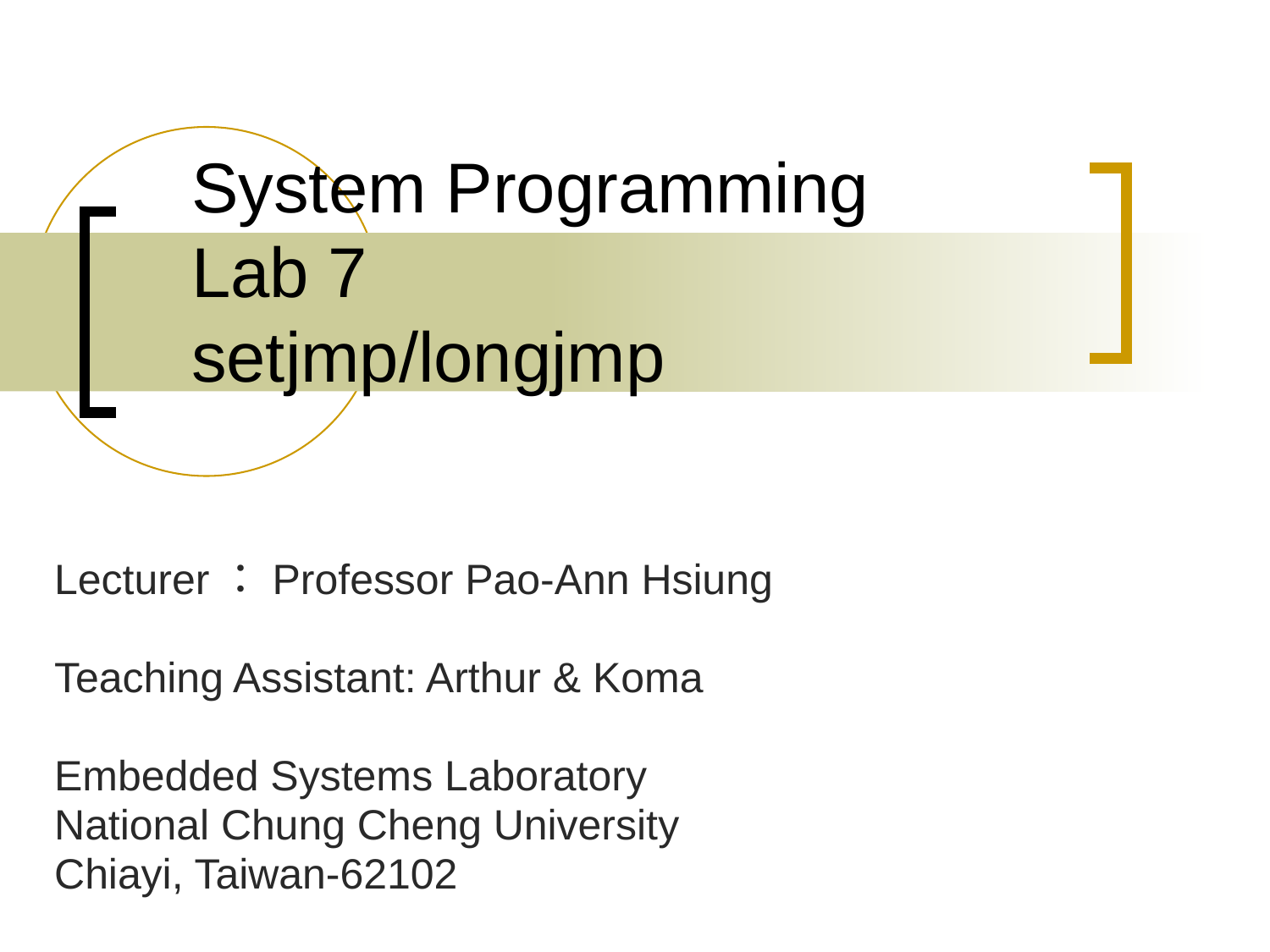

# System Programming Lab 7 setjmp/longjmp
Lecturer：Professor Pao-Ann Hsiung

Teaching Assistant: Arthur & Koma

Embedded Systems Laboratory
National Chung Cheng University
Chiayi, Taiwan-62102